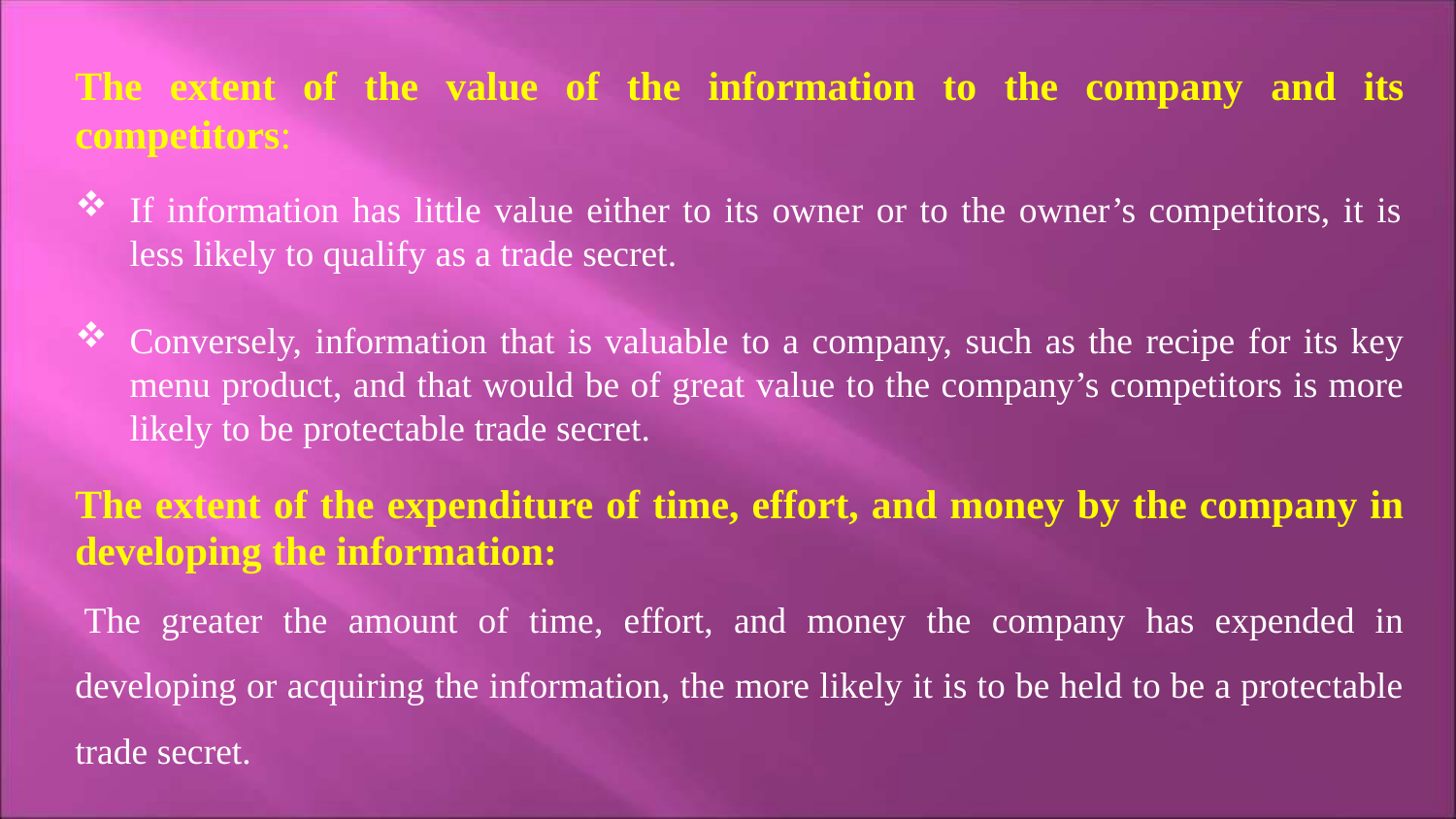

The extent of the value of the information to the company and its competitors:

If information has little value either to its owner or to the owner’s competitors, it is less likely to qualify as a trade secret.

Conversely, information that is valuable to a company, such as the recipe for its key menu product, and that would be of great value to the company’s competitors is more likely to be protectable trade secret.

The extent of the expenditure of time, effort, and money by the company in developing the information:
 The greater the amount of time, effort, and money the company has expended in developing or acquiring the information, the more likely it is to be held to be a protectable trade secret.